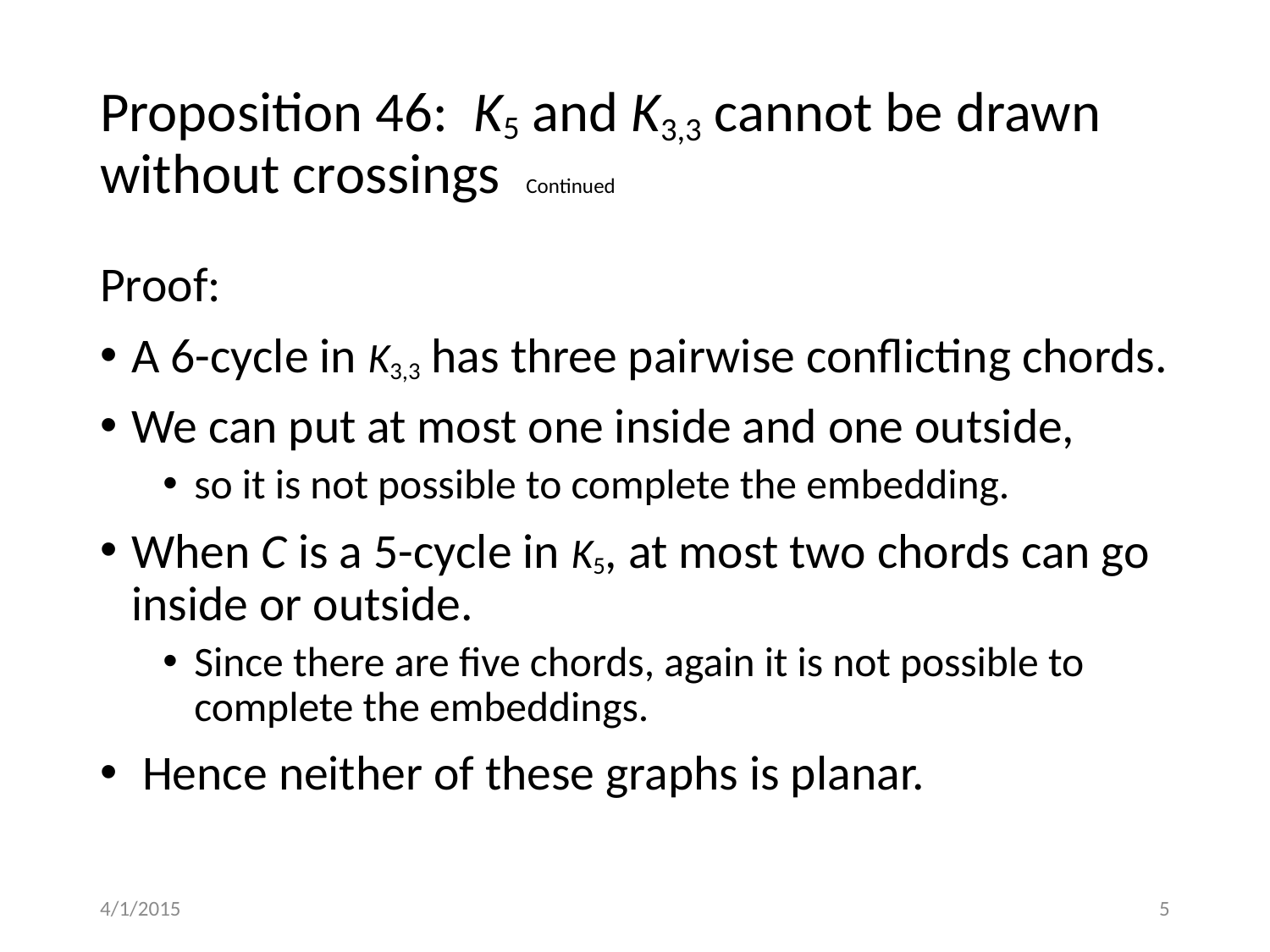

# Proposition 46:  K5 and K3,3 cannot be drawn without crossings  Continued
Proof:
A 6-cycle in K3,3 has three pairwise conflicting chords.
We can put at most one inside and one outside,
so it is not possible to complete the embedding.
When C is a 5-cycle in K5, at most two chords can go inside or outside.
Since there are five chords, again it is not possible to complete the embeddings.
 Hence neither of these graphs is planar.
4/1/2015
5